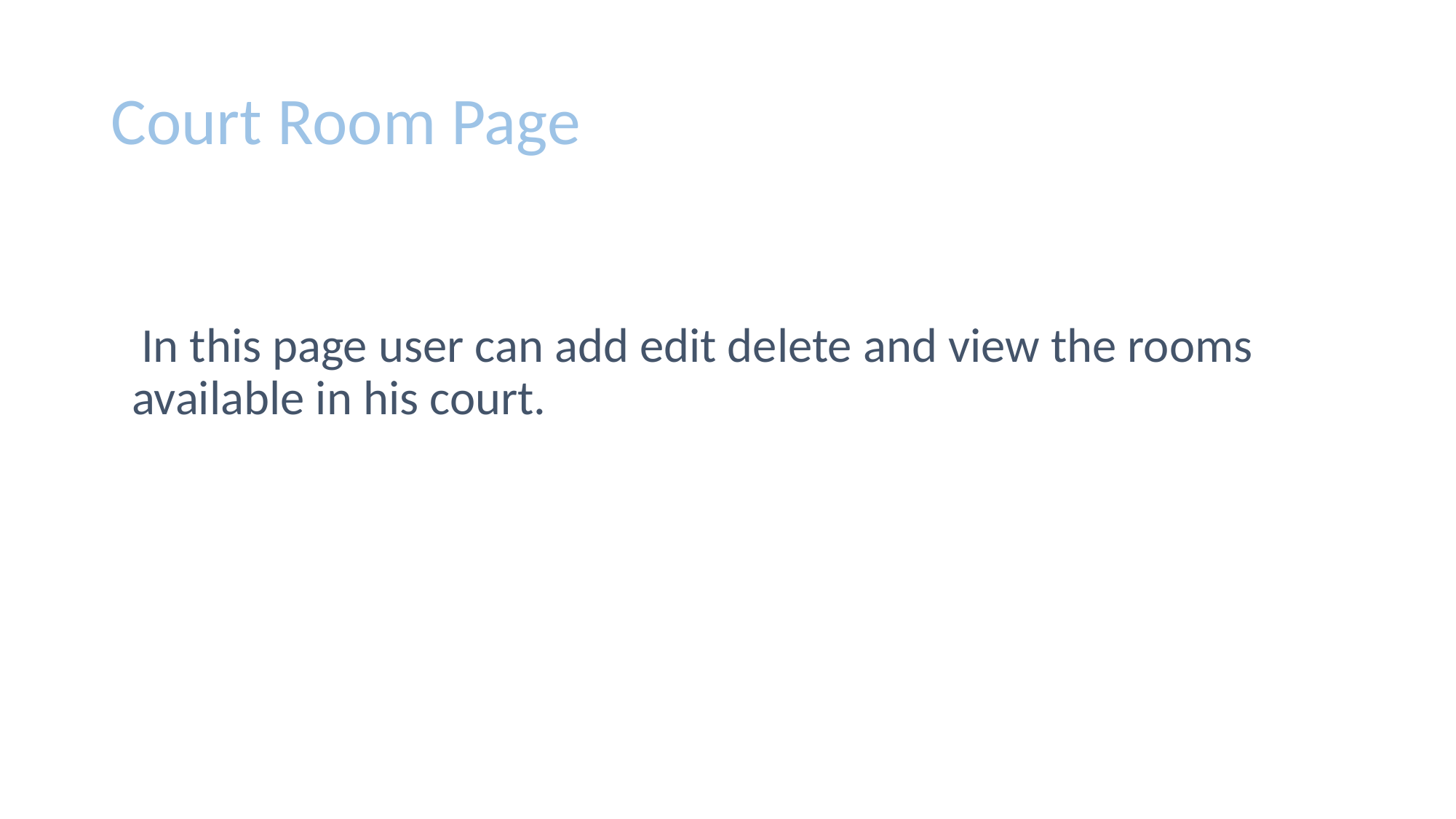

# Court Room Page
 In this page user can add edit delete and view the rooms available in his court.